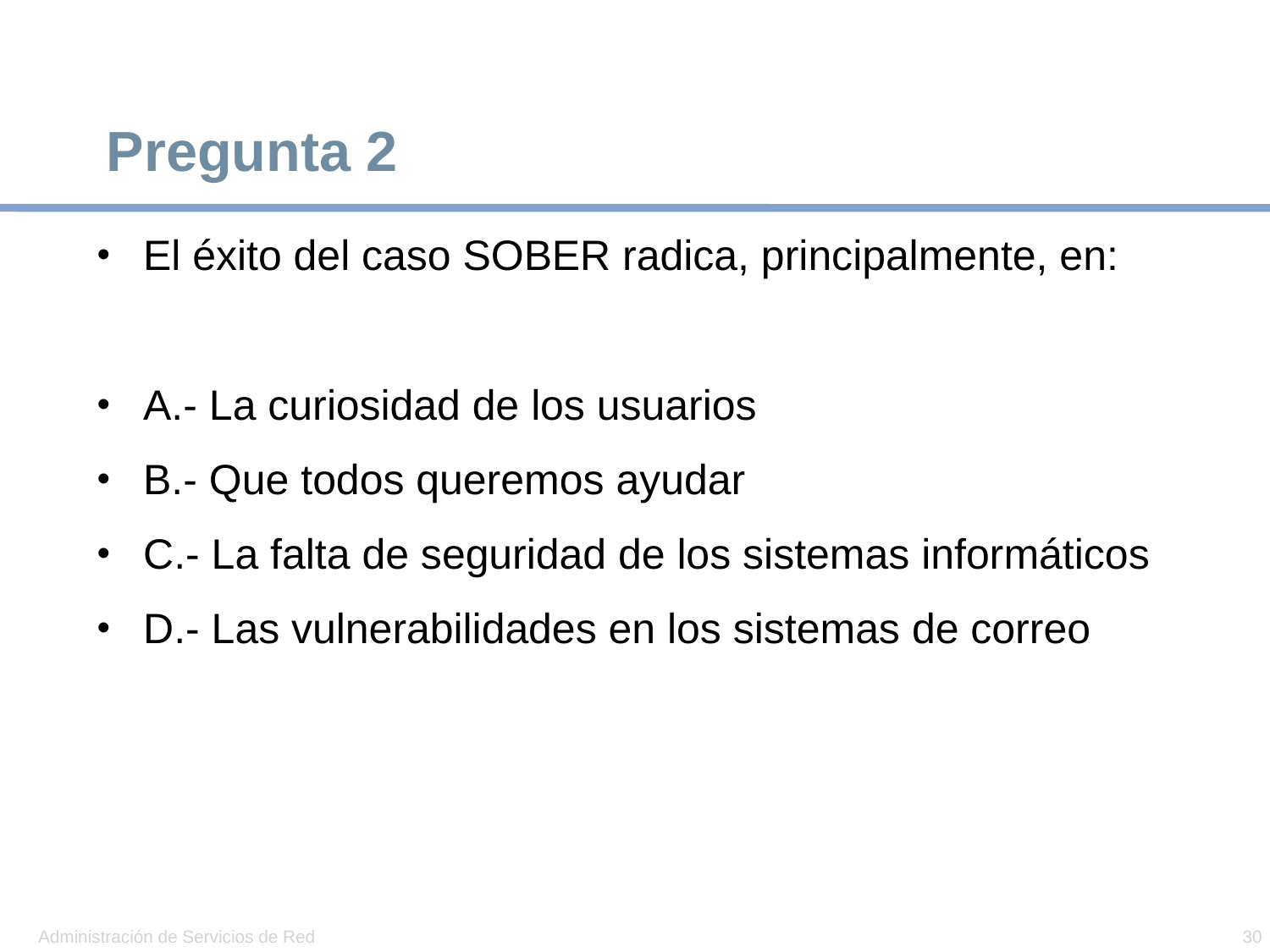

# Pregunta 2
El éxito del caso SOBER radica, principalmente, en:

A.- La curiosidad de los usuarios
B.- Que todos queremos ayudar
C.- La falta de seguridad de los sistemas informáticos
D.- Las vulnerabilidades en los sistemas de correo